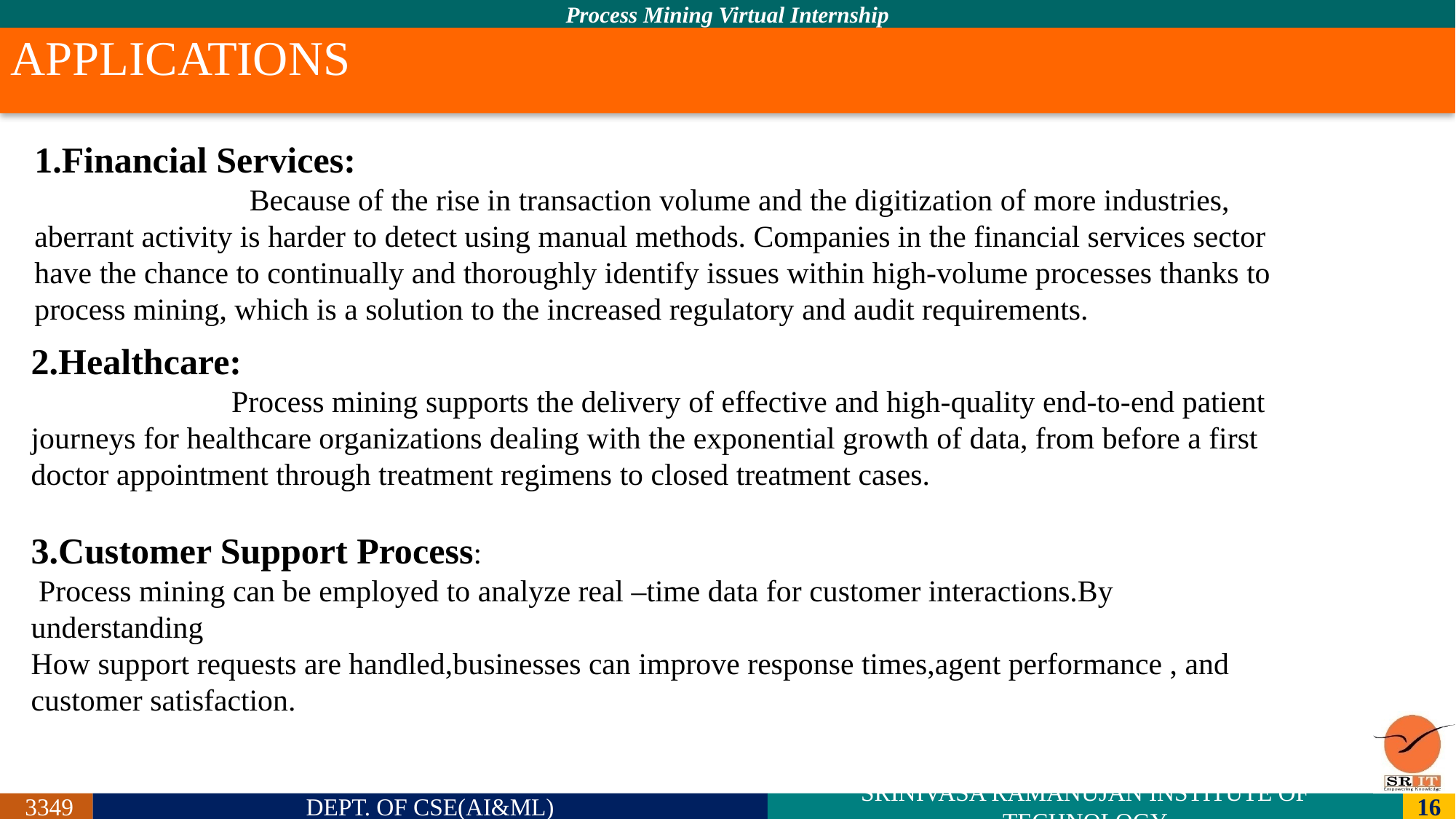

# APPLICATIONS

Financial Services:
                               Because of the rise in transaction volume and the digitization of more industries, aberrant activity is harder to detect using manual methods. Companies in the financial services sector have the chance to continually and thoroughly identify issues within high-volume processes thanks to process mining, which is a solution to the increased regulatory and audit requirements.

2.Healthcare:
                             Process mining supports the delivery of effective and high-quality end-to-end patient journeys for healthcare organizations dealing with the exponential growth of data, from before a first doctor appointment through treatment regimens to closed treatment cases.

3.Customer Support Process:
 Process mining can be employed to analyze real –time data for customer interactions.By understanding
How support requests are handled,businesses can improve response times,agent performance , and customer satisfaction.